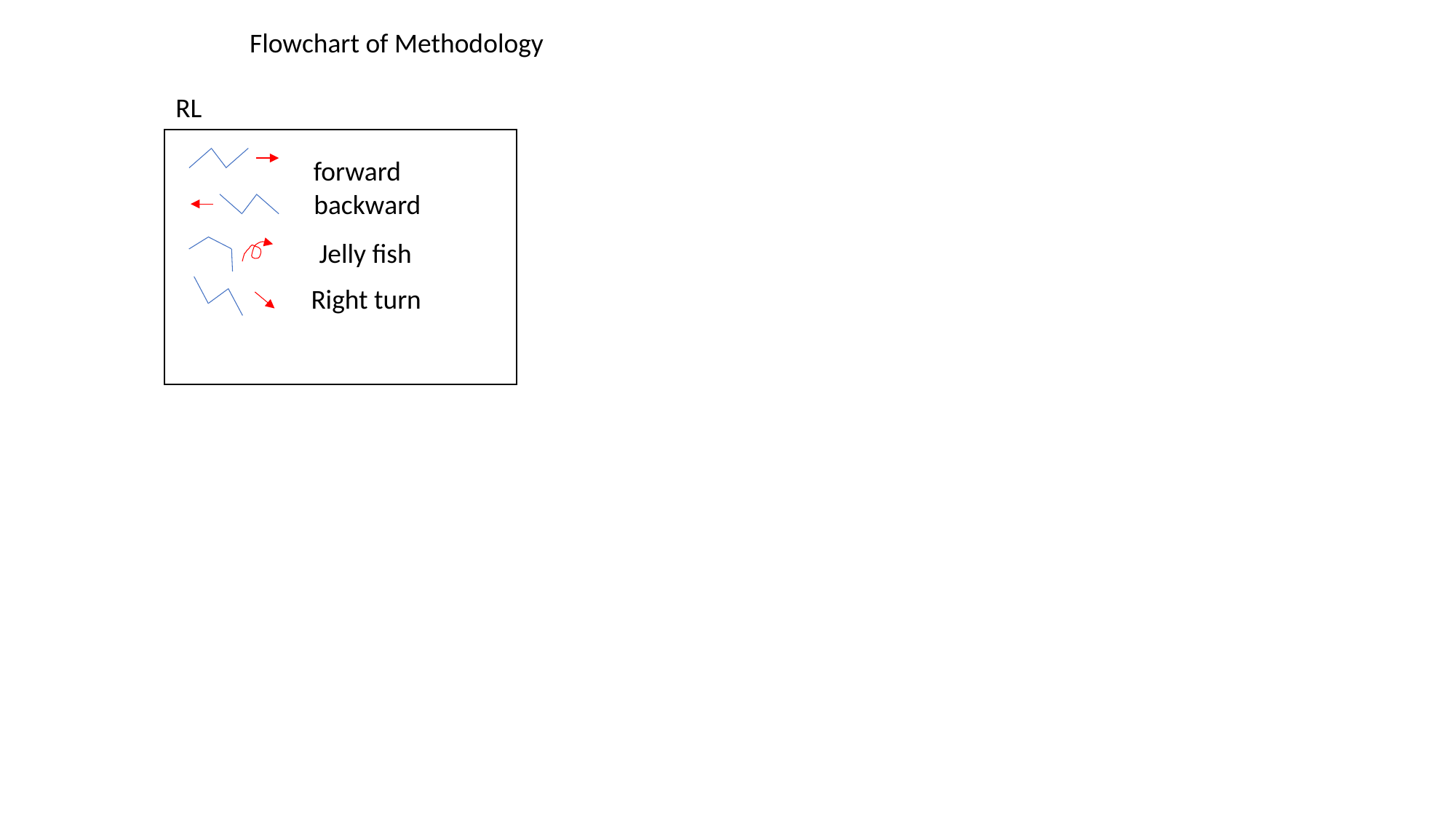

Flowchart of Methodology
RL

forward
backward
Jelly fish

Right turn